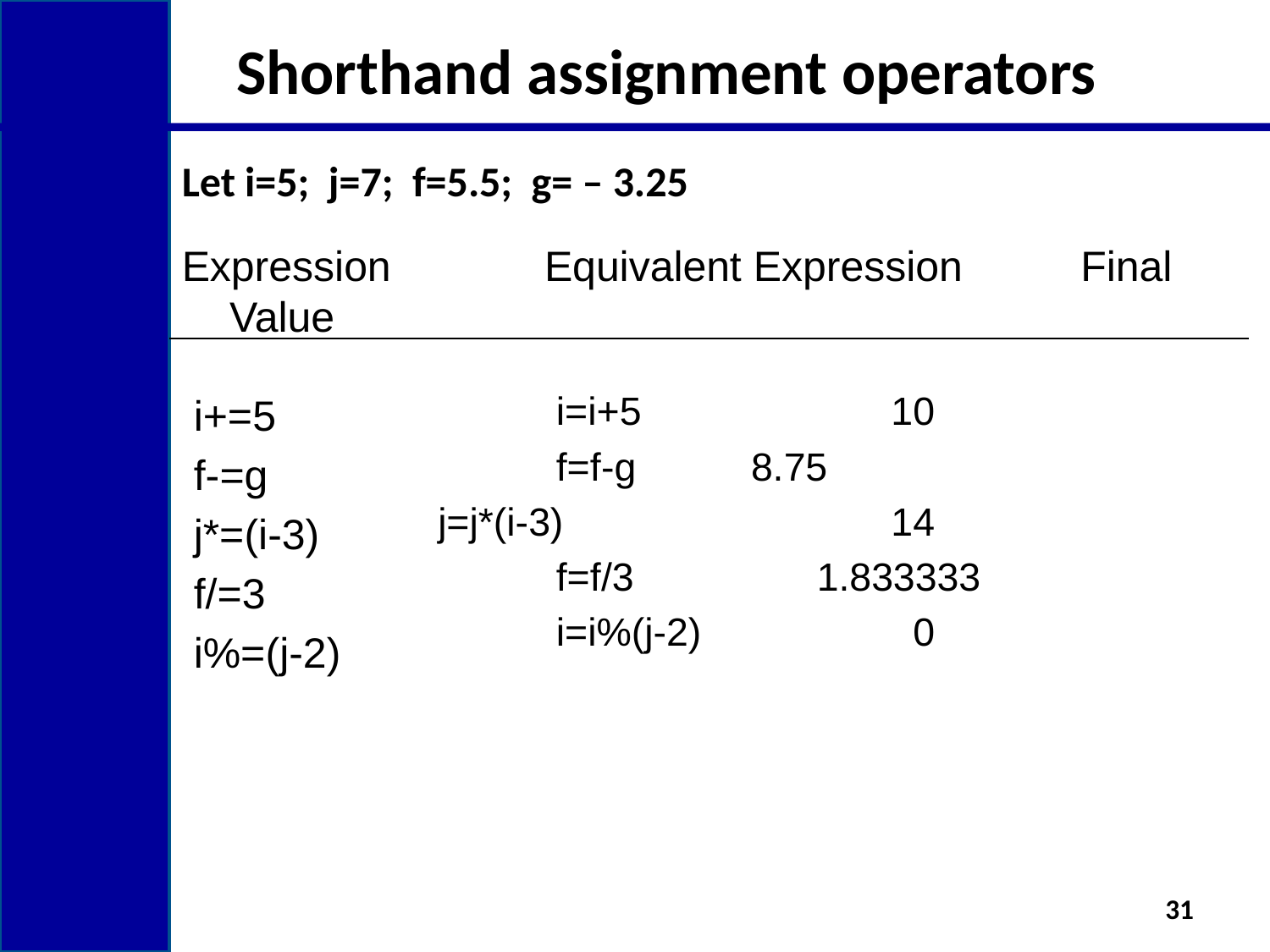

# Shorthand assignment operators
Let i=5;  j=7;  f=5.5;  g= – 3.25

Expression             Equivalent Expression          Final Value

 i+=5
 f-=g
 j*=(i-3)
 f/=3
 i%=(j-2)

     		i=i+5		 	         10
     		f=f-g			       8.75
			j=j*(i-3)	    	         14
     		f=f/3 		             1.833333
     		i=i%(j-2)		           0
31